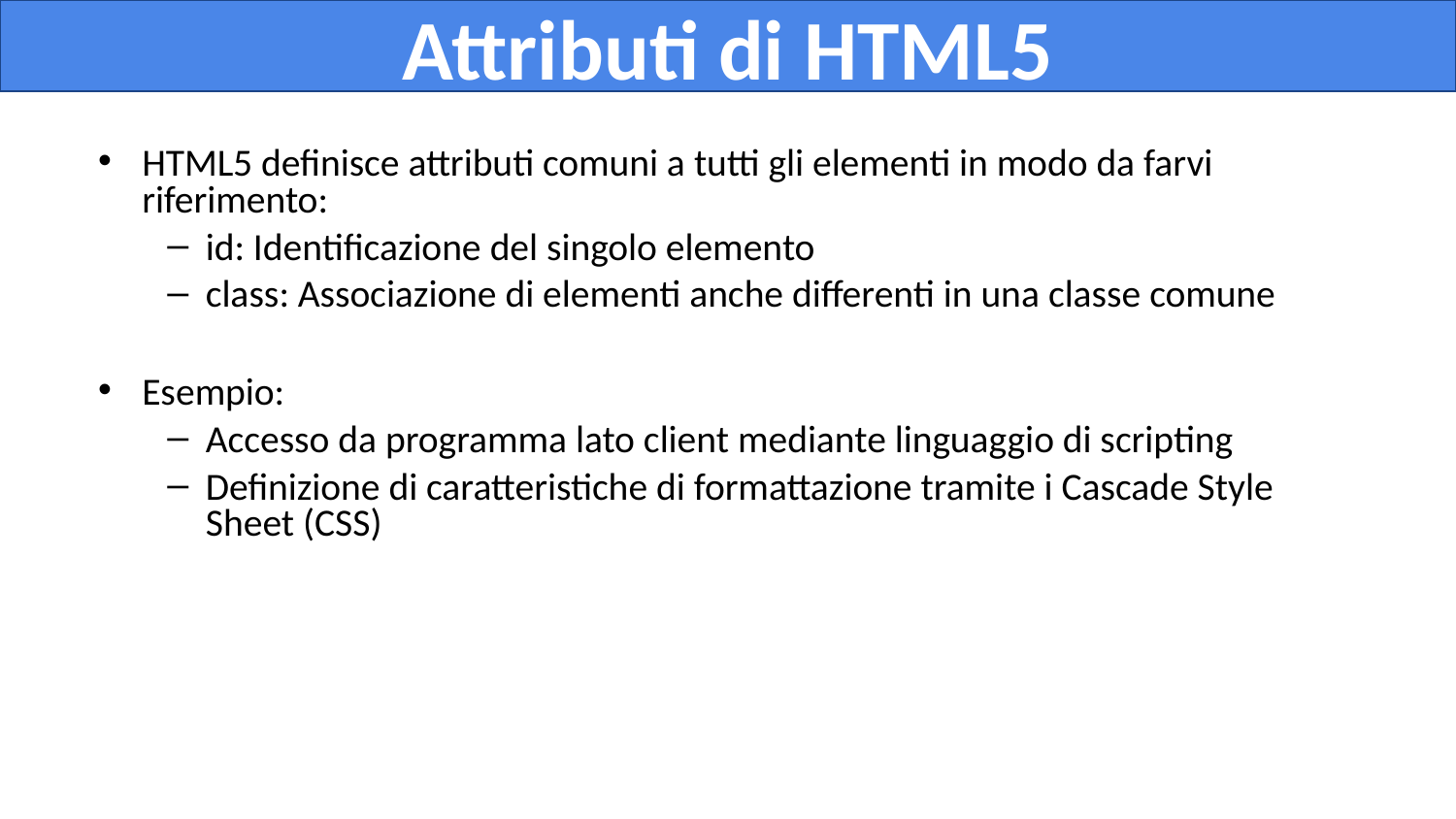

Attributi di HTML5
HTML5 definisce attributi comuni a tutti gli elementi in modo da farvi riferimento:
id: Identificazione del singolo elemento
class: Associazione di elementi anche differenti in una classe comune

Esempio:
Accesso da programma lato client mediante linguaggio di scripting
Definizione di caratteristiche di formattazione tramite i Cascade Style Sheet (CSS)